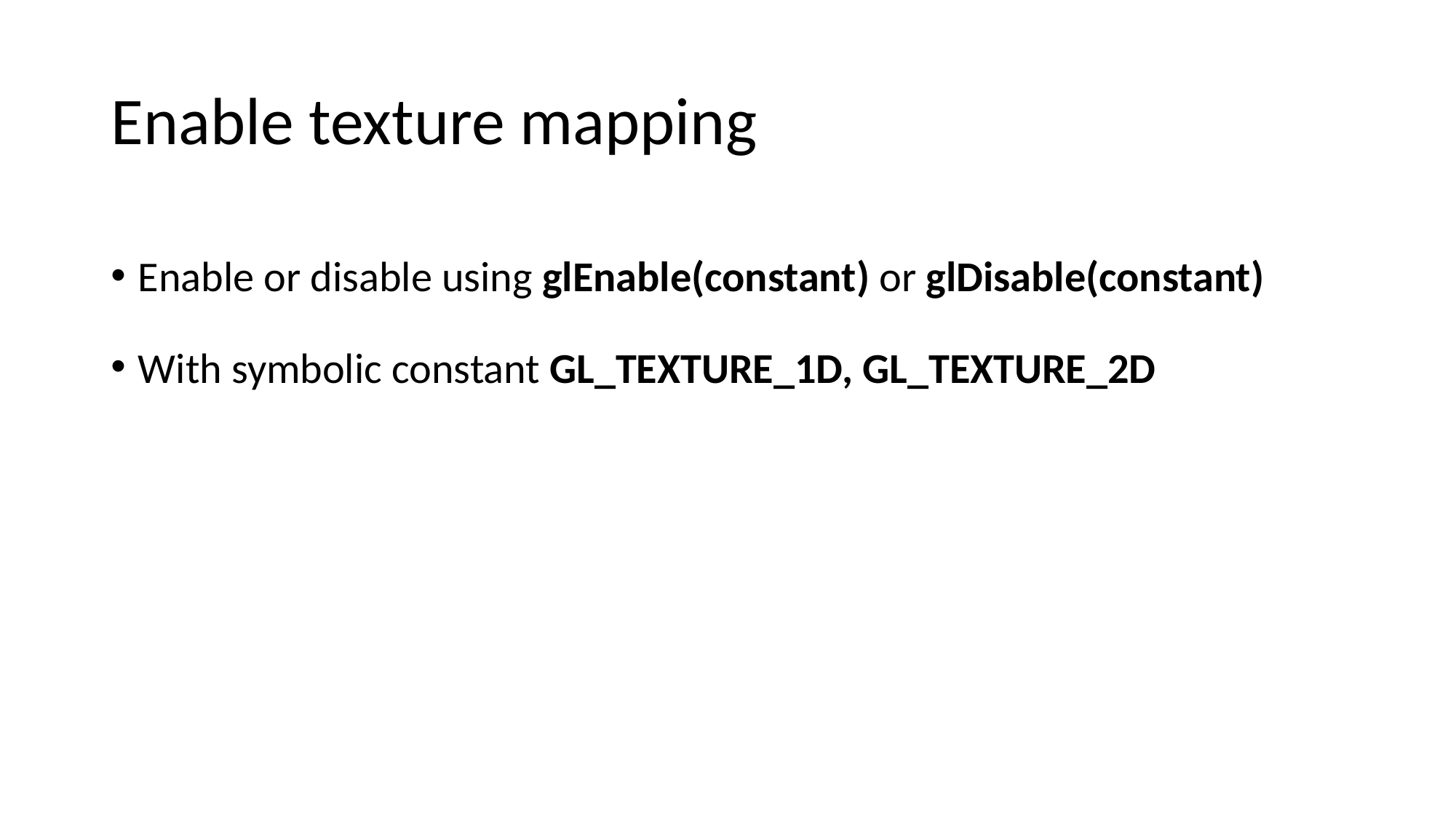

# Enable texture mapping
Enable or disable using glEnable(constant) or glDisable(constant)
With symbolic constant GL_TEXTURE_1D, GL_TEXTURE_2D